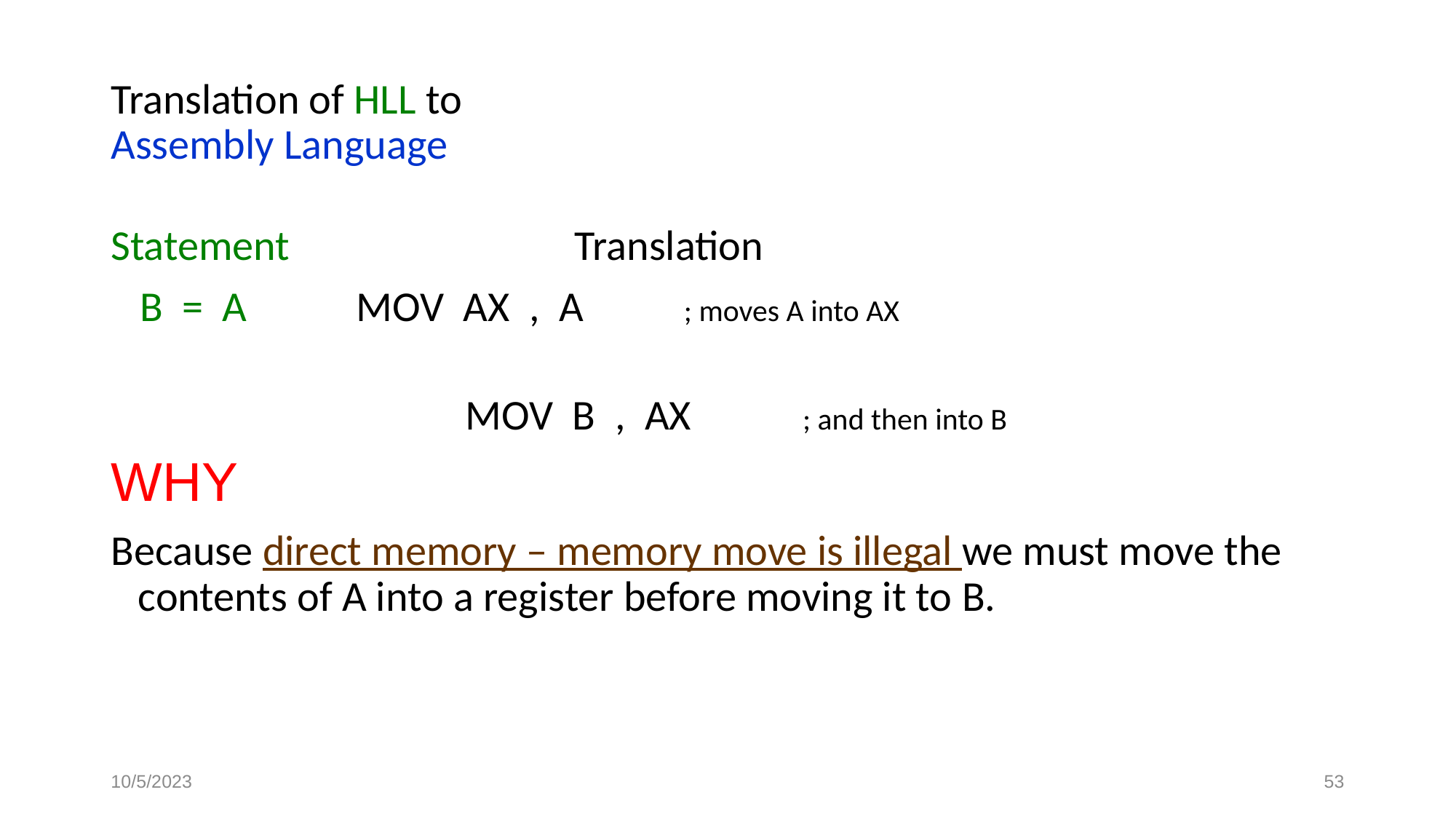

# Translation of HLL to Assembly Language
Statement			Translation
   B  =  A		MOV  AX  ,  A	; moves A into AX

				MOV  B  ,  AX	 ; and then into B
WHY
Because direct memory – memory move is illegal we must move the contents of A into a register before moving it to B.
10/5/2023
53